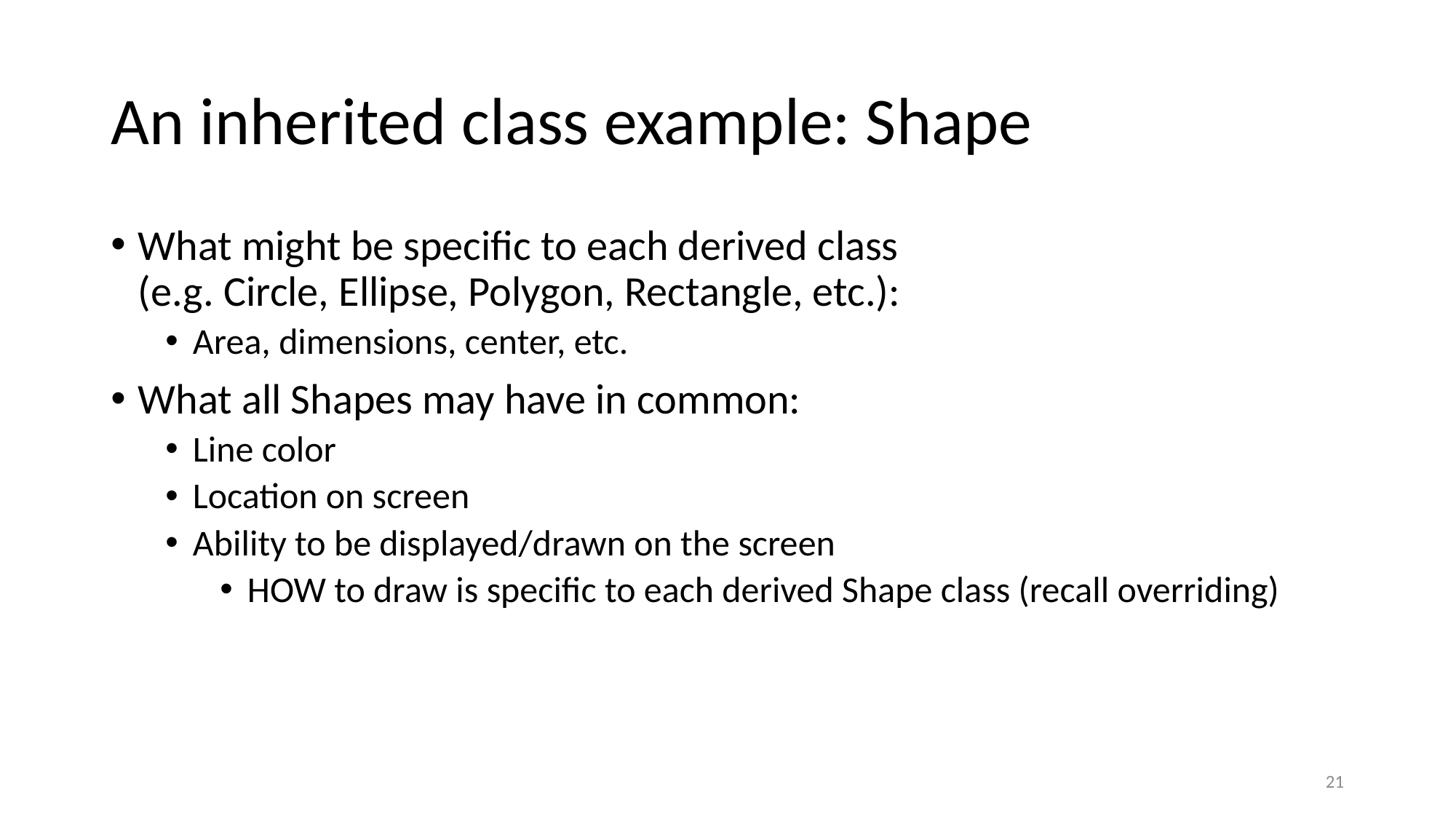

# An inherited class example: Shape
What might be specific to each derived class
(e.g. Circle, Ellipse, Polygon, Rectangle, etc.):
Area, dimensions, center, etc.
What all Shapes may have in common:
Line color
Location on screen
Ability to be displayed/drawn on the screen
HOW to draw is specific to each derived Shape class (recall overriding)
21